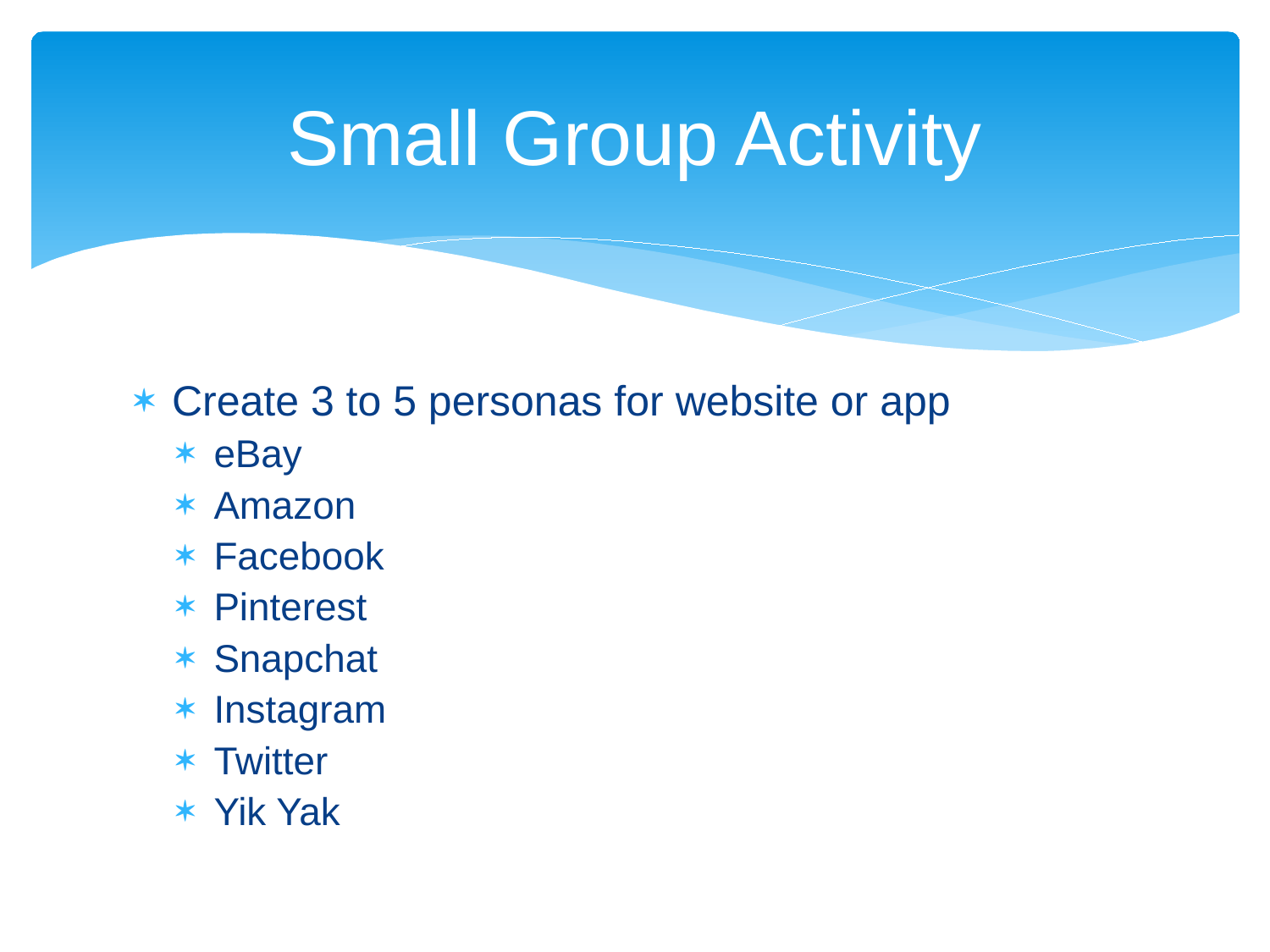

# Small Group Activity
Create 3 to 5 personas for website or app
eBay
Amazon
Facebook
Pinterest
Snapchat
Instagram
Twitter
Yik Yak